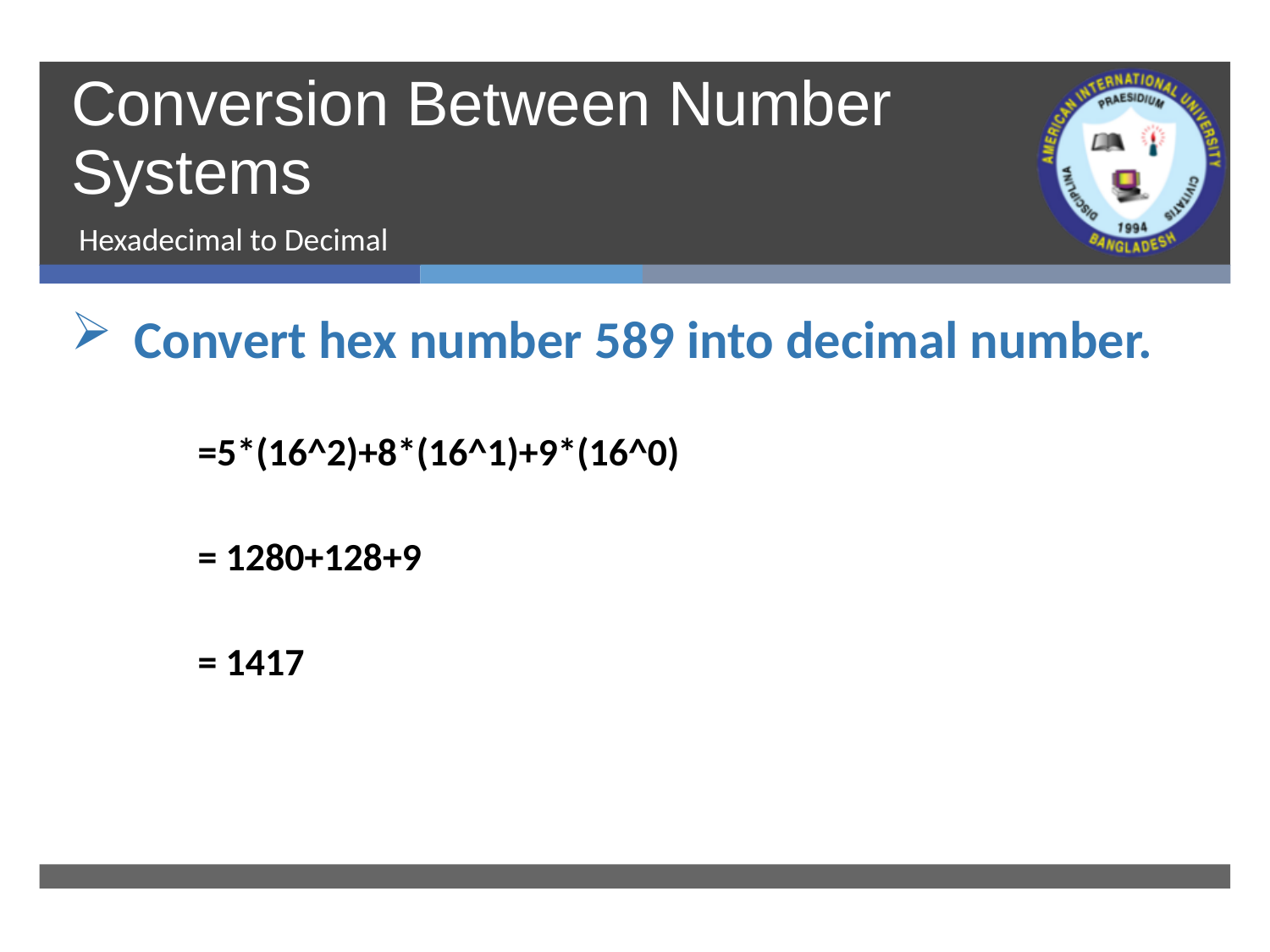

# Conversion Between Number Systems
Hexadecimal to Decimal
Convert hex number 589 into decimal number.
=5*(16^2)+8*(16^1)+9*(16^0)
= 1280+128+9
= 1417